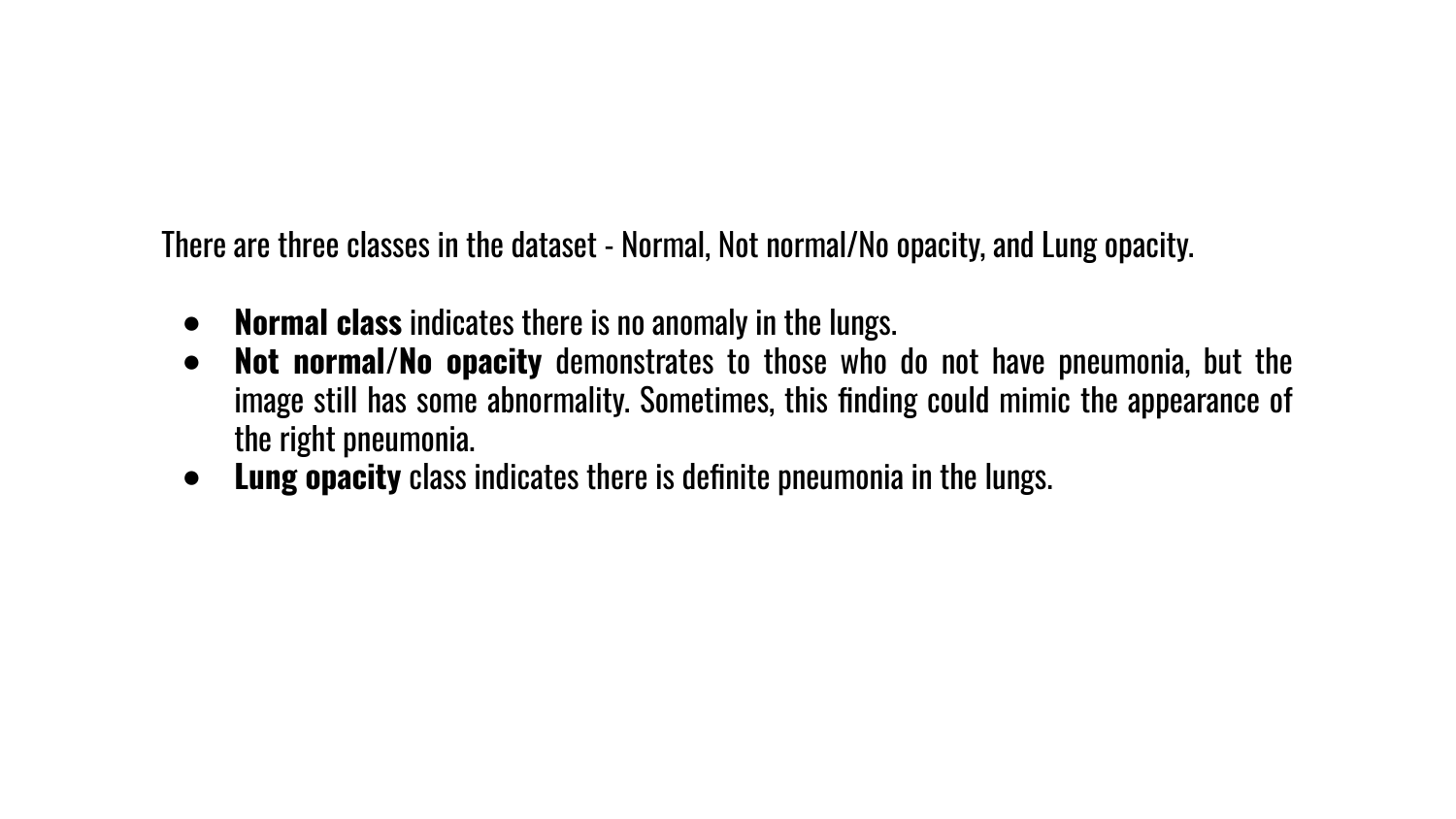

There are three classes in the dataset - Normal, Not normal/No opacity, and Lung opacity.

Normal class indicates there is no anomaly in the lungs.
Not normal/No opacity demonstrates to those who do not have pneumonia, but the image still has some abnormality. Sometimes, this finding could mimic the appearance of the right pneumonia.
Lung opacity class indicates there is definite pneumonia in the lungs.